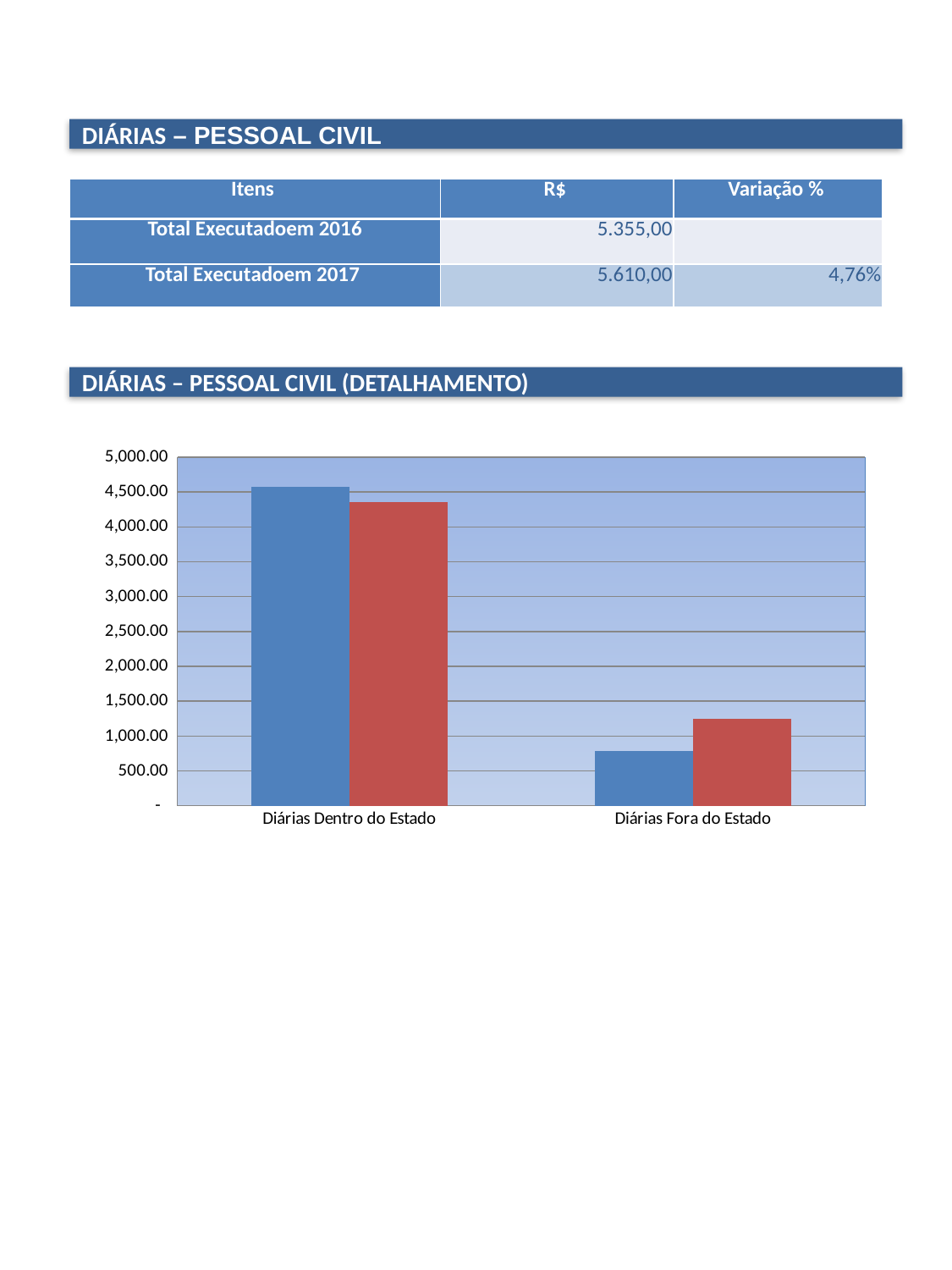

DIÁRIAS – PESSOAL CIVIL
| Itens | R$ | Variação % |
| --- | --- | --- |
| Total Executadoem 2016 | 5.355,00 |  |
| Total Executadoem 2017 | 5.610,00 | 4,76% |
DIÁRIAS – PESSOAL CIVIL (DETALHAMENTO)

### Chart

| Category |  |  |
|---|---|---|
| Diárias Dentro do Estado | 4575.0 | 4360.0 |
| Diárias Fora do Estado | 780.0 | 1250.0 |